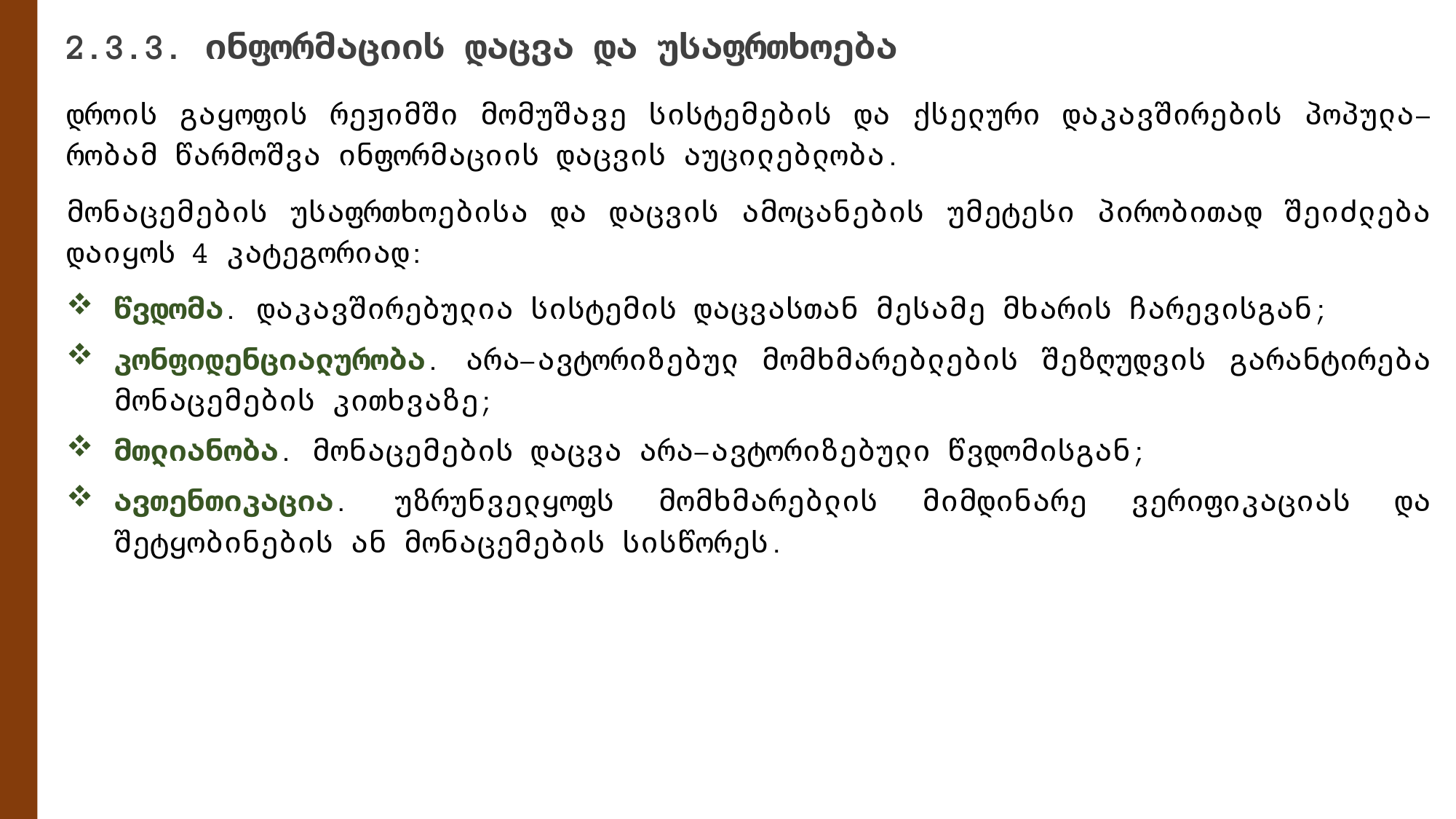

# 2.3.3. ინფორმაციის დაცვა და უსაფრთხოება
დროის გაყოფის რეჟიმში მომუშავე სისტემების და ქსელური დაკავშირების პოპულა-რობამ წარმოშვა ინფორმაციის დაცვის აუცილებლობა.
მონაცემების უსაფრთხოებისა და დაცვის ამოცანების უმეტესი პირობითად შეიძლება დაიყოს 4 კატეგორიად:
წვდომა. დაკავშირებულია სისტემის დაცვასთან მესამე მხარის ჩარევისგან;
კონფიდენციალურობა. არა-ავტორიზებულ მომხმარებლების შეზღუდვის გარანტირება მონაცემების კითხვაზე;
მთლიანობა. მონაცემების დაცვა არა-ავტორიზებული წვდომისგან;
ავთენთიკაცია. უზრუნველყოფს მომხმარებლის მიმდინარე ვერიფიკაციას და შეტყობინების ან მონაცემების სისწორეს.